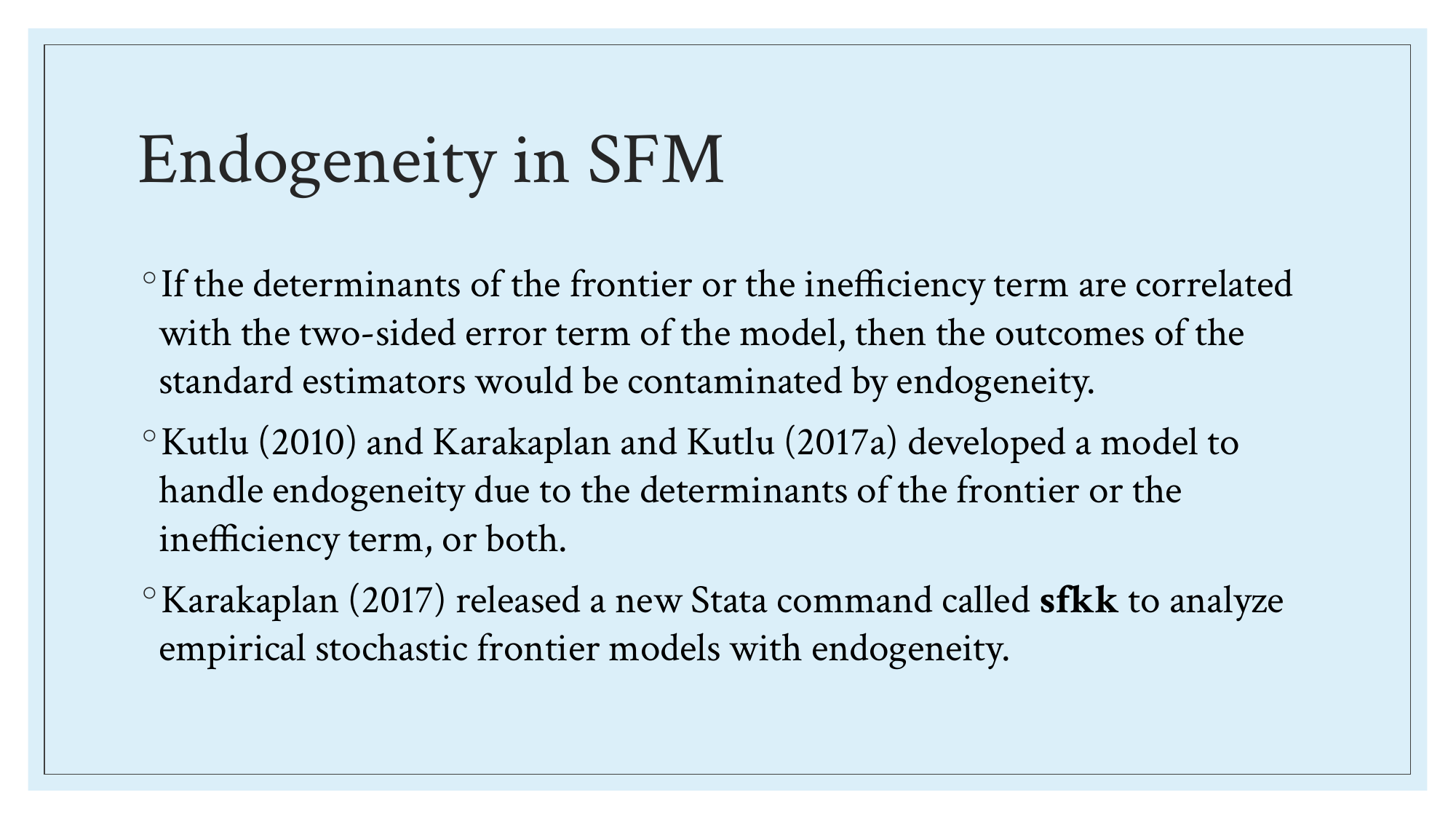

# Endogeneity in SFM
If the determinants of the frontier or the inefficiency term are correlated with the two-sided error term of the model, then the outcomes of the standard estimators would be contaminated by endogeneity.
Kutlu (2010) and Karakaplan and Kutlu (2017a) developed a model to handle endogeneity due to the determinants of the frontier or the inefficiency term, or both.
Karakaplan (2017) released a new Stata command called sfkk to analyze empirical stochastic frontier models with endogeneity.